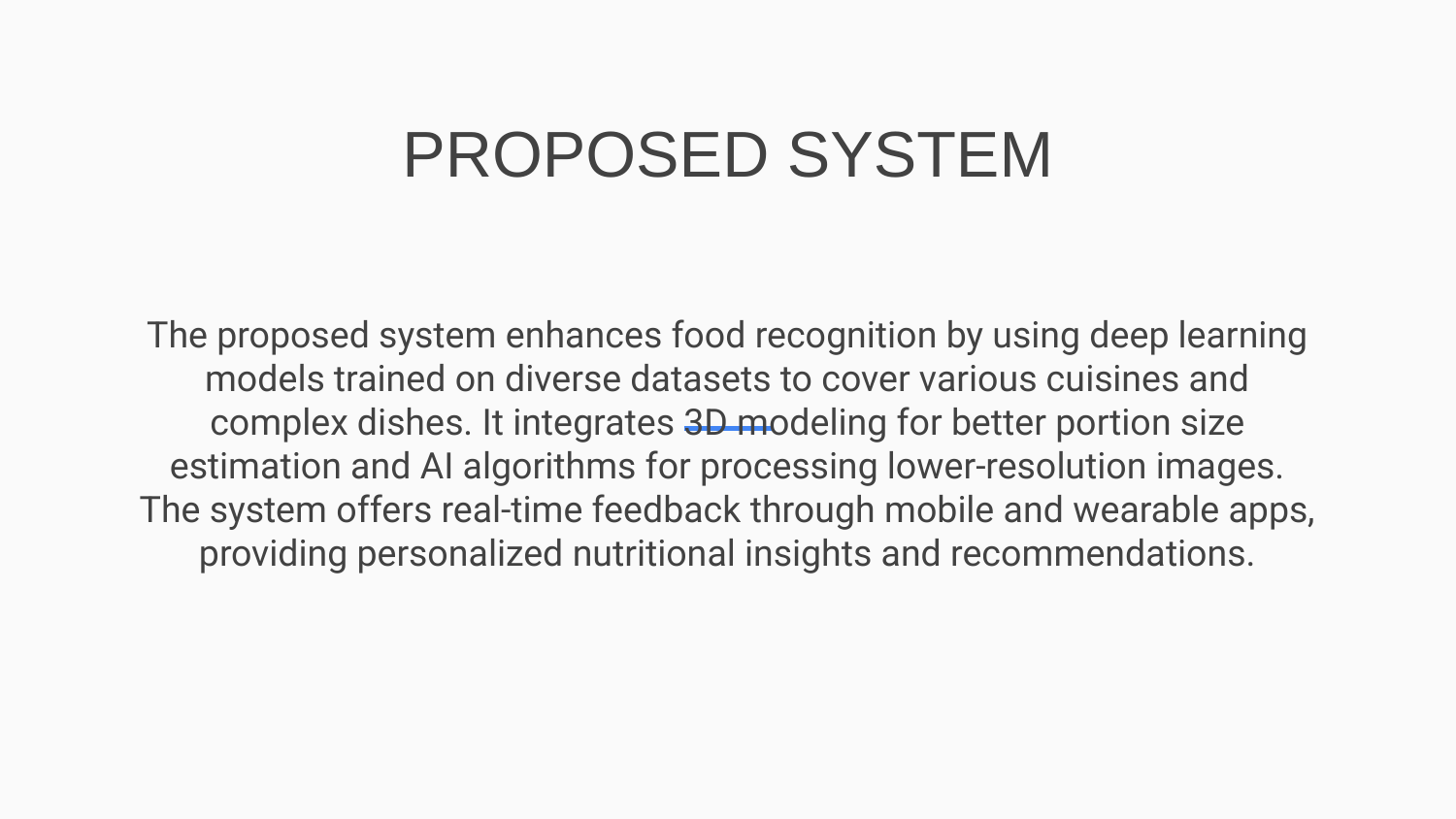

PROPOSED SYSTEM
The proposed system enhances food recognition by using deep learning models trained on diverse datasets to cover various cuisines and complex dishes. It integrates 3D modeling for better portion size estimation and AI algorithms for processing lower-resolution images. The system offers real-time feedback through mobile and wearable apps, providing personalized nutritional insights and recommendations.